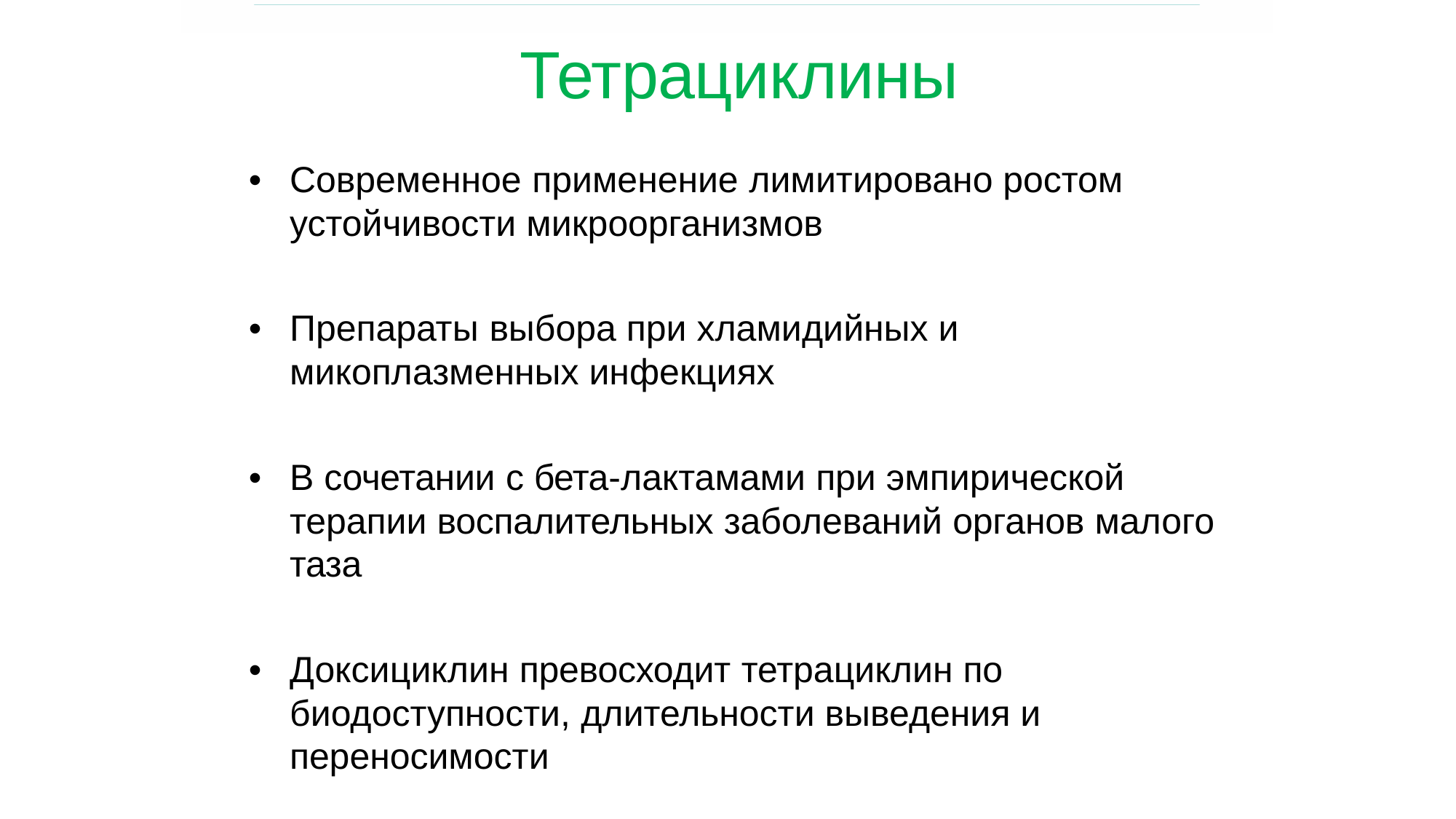

Тетрациклины
• Современное применение лимитировано ростом
устойчивости микроорганизмов
• Препараты выбора при хламидийных и
микоплазменных инфекциях
• В сочетании с бета-лактамами при эмпирической
терапии воспалительных заболеваний органов малого
таза
• Доксициклин превосходит тетрациклин по
биодоступности, длительности выведения и
переносимости